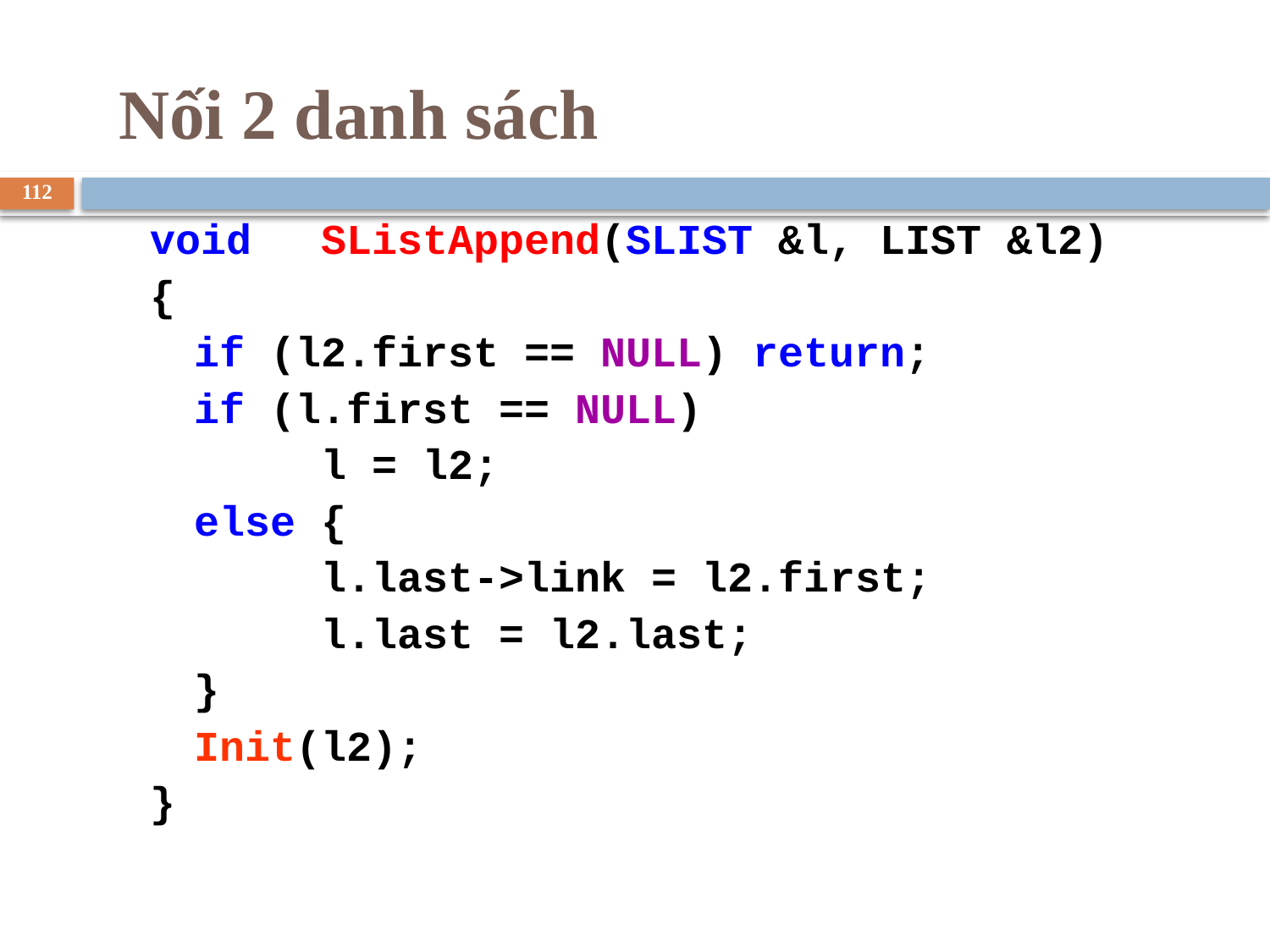

# Nối 2 danh sách
112
void	SListAppend(SLIST &l, LIST &l2)
{
	if (l2.first == NULL) return;
	if (l.first == NULL)
		l = l2;
	else {
		l.last->link = l2.first;
		l.last = l2.last;
	}
	Init(l2);
}